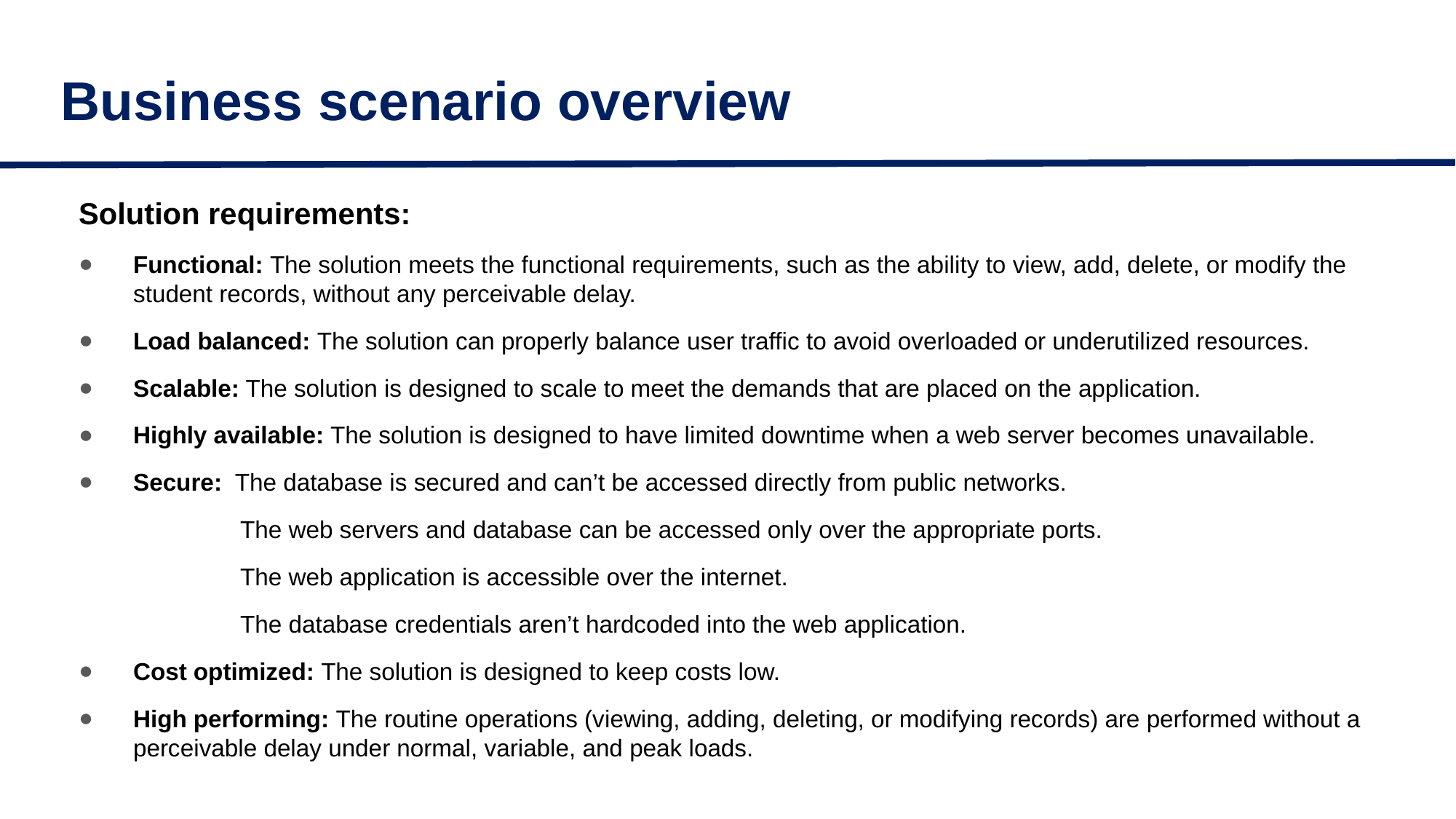

# Business scenario overview
Solution requirements:
Functional: The solution meets the functional requirements, such as the ability to view, add, delete, or modify the student records, without any perceivable delay.
Load balanced: The solution can properly balance user traffic to avoid overloaded or underutilized resources.
Scalable: The solution is designed to scale to meet the demands that are placed on the application.
Highly available: The solution is designed to have limited downtime when a web server becomes unavailable.
Secure:  The database is secured and can’t be accessed directly from public networks.
                        The web servers and database can be accessed only over the appropriate ports.
                        The web application is accessible over the internet.
                        The database credentials aren’t hardcoded into the web application.
Cost optimized: The solution is designed to keep costs low.
High performing: The routine operations (viewing, adding, deleting, or modifying records) are performed without a perceivable delay under normal, variable, and peak loads.